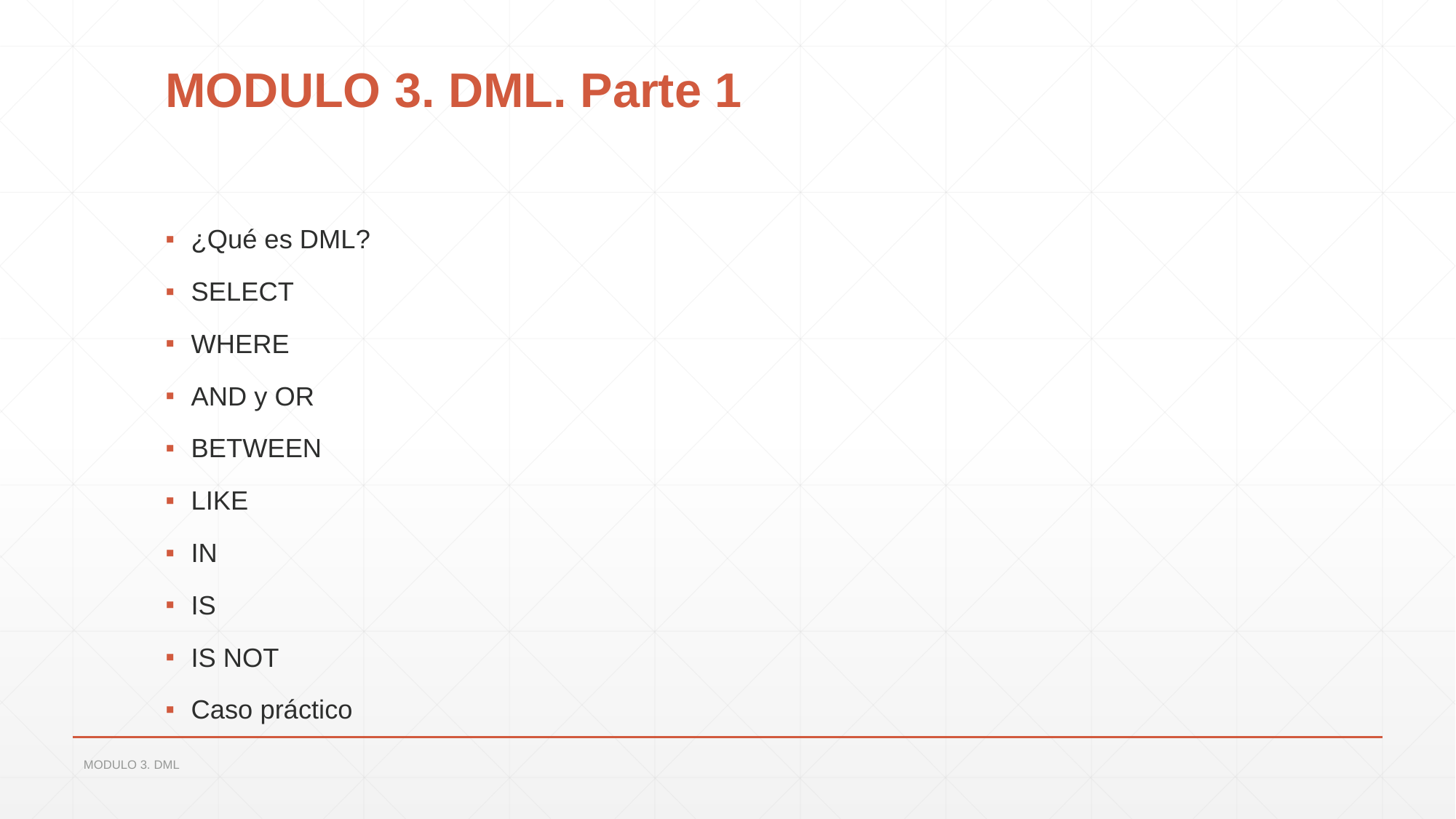

# MODULO 3. DML. Parte 1

¿Qué es DML?
SELECT
WHERE
AND y OR
BETWEEN
LIKE
IN
IS
IS NOT
Caso práctico

MODULO 3. DML